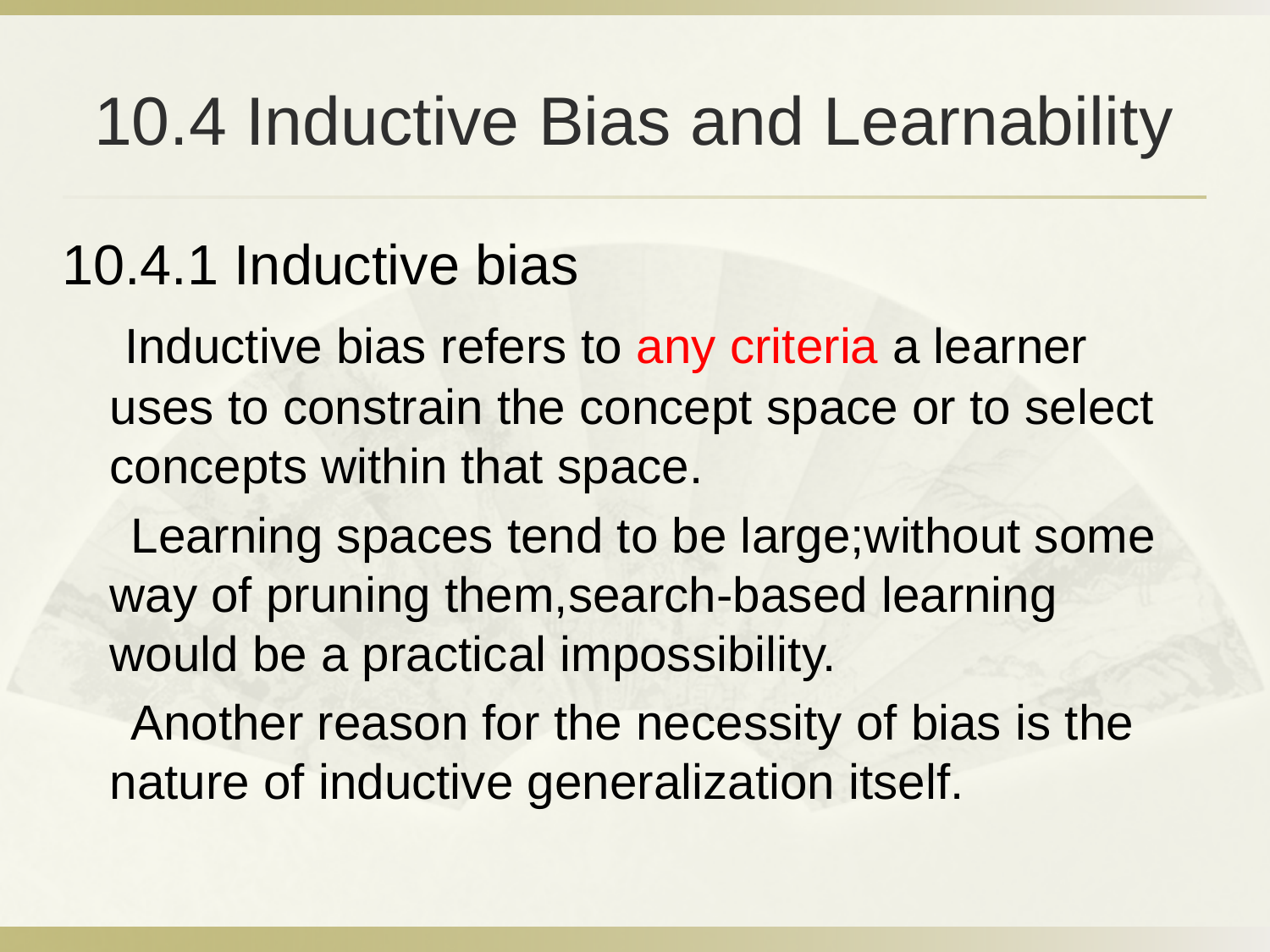

# 10.4 Inductive Bias and Learnability
10.4.1 Inductive bias
    Inductive bias refers to any criteria a learner uses to constrain the concept space or to select concepts within that space.
     Learning spaces tend to be large;without some way of pruning them,search-based learning would be a practical impossibility.
     Another reason for the necessity of bias is the nature of inductive generalization itself.